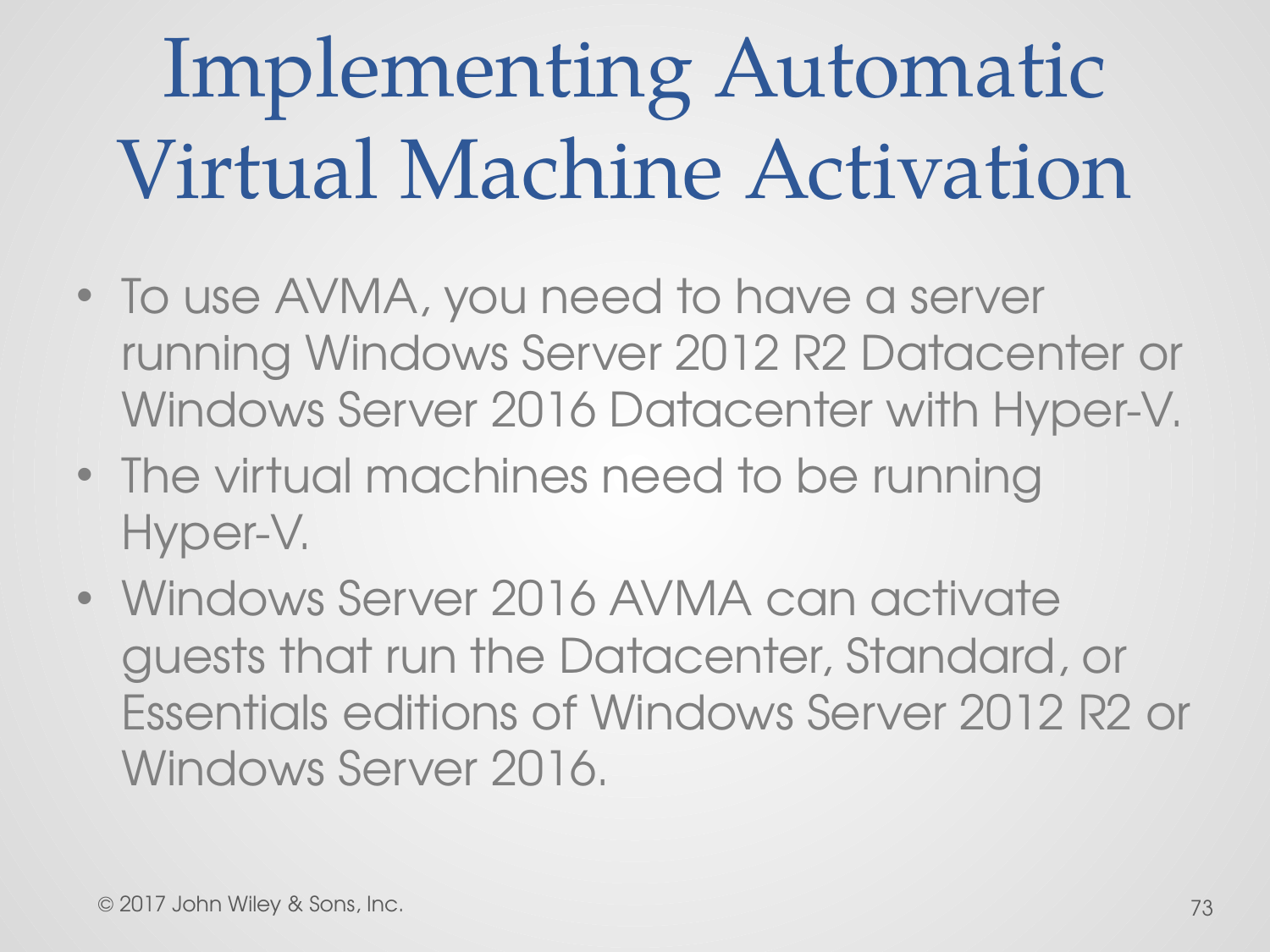

# Implementing Automatic Virtual Machine Activation
To use AVMA, you need to have a server running Windows Server 2012 R2 Datacenter or Windows Server 2016 Datacenter with Hyper-V.
The virtual machines need to be running Hyper-V.
Windows Server 2016 AVMA can activate guests that run the Datacenter, Standard, or Essentials editions of Windows Server 2012 R2 or Windows Server 2016.
© 2017 John Wiley & Sons, Inc.
73